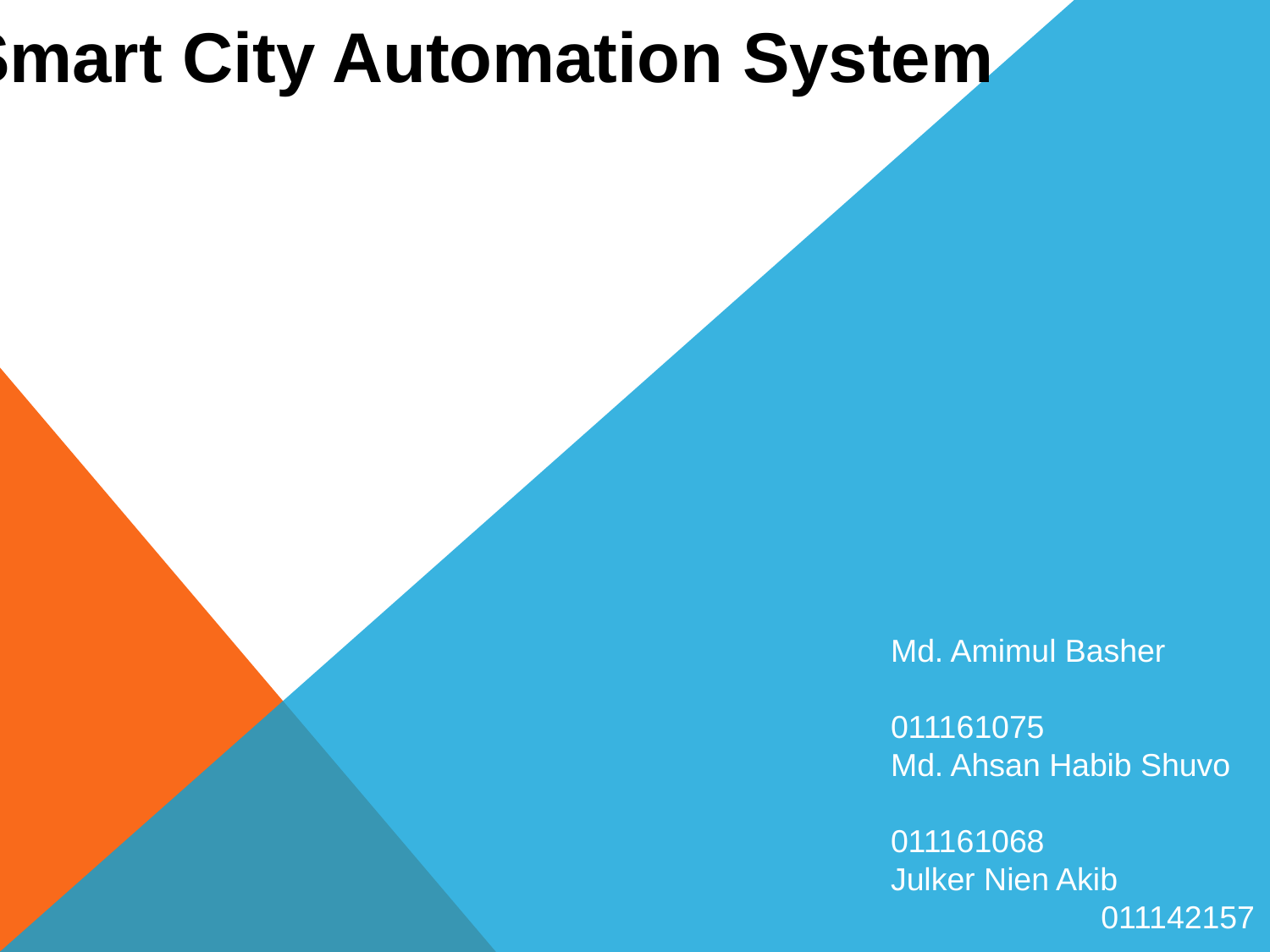

Smart City Automation System
Md. Amimul Basher
                         011161075
Md. Ahsan Habib Shuvo
                         011161068
Julker Nien Akib
011142157